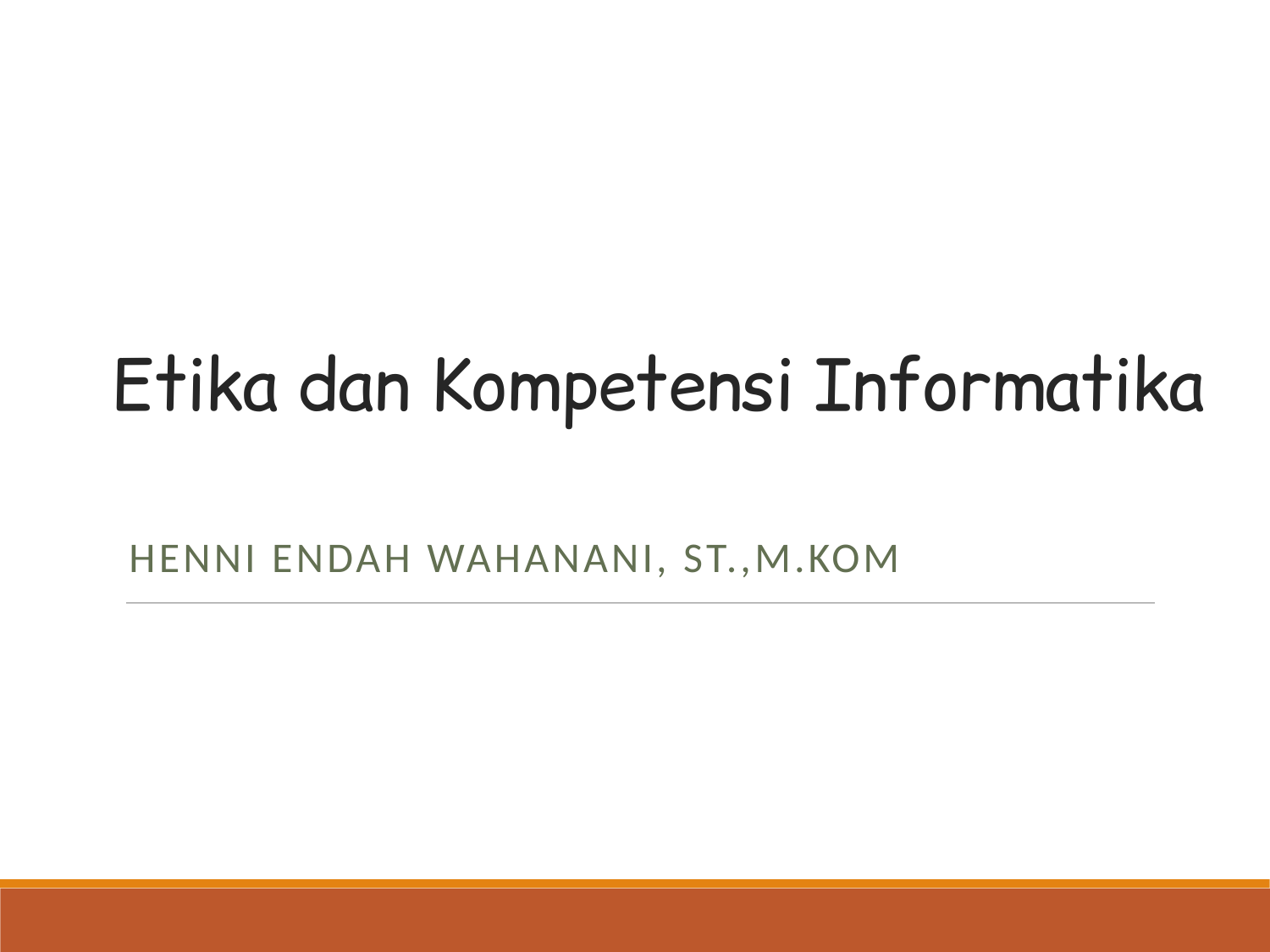

# Etika dan Kompetensi Informatika
Henni endah wahanani, st.,m.kom